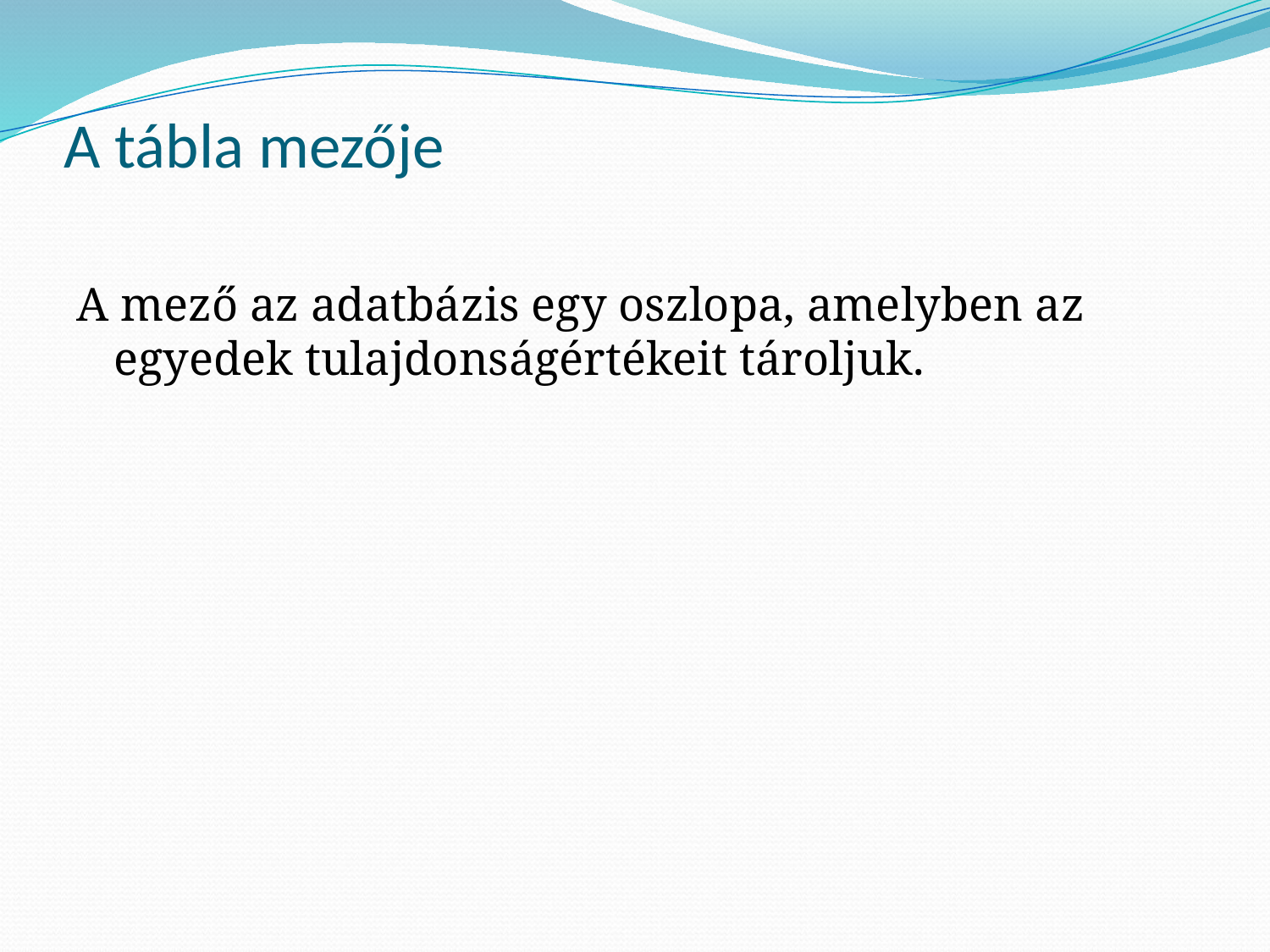

# A tábla mezője
A mező az adatbázis egy oszlopa, amelyben az egyedek tulajdonságértékeit tároljuk.